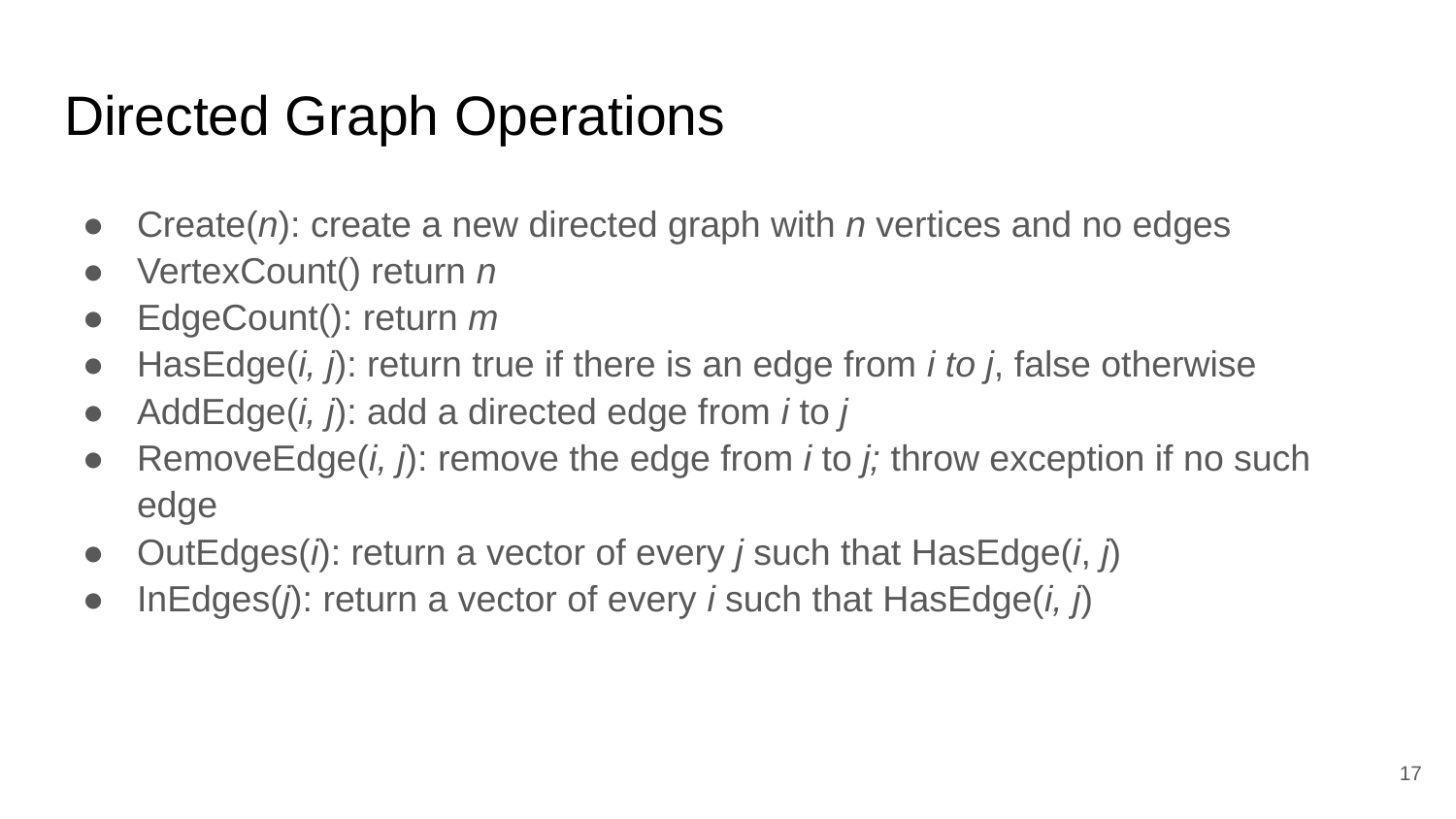

# Directed Graph Operations
Create(n): create a new directed graph with n vertices and no edges
VertexCount() return n
EdgeCount(): return m
HasEdge(i, j): return true if there is an edge from i to j, false otherwise
AddEdge(i, j): add a directed edge from i to j
RemoveEdge(i, j): remove the edge from i to j; throw exception if no such edge
OutEdges(i): return a vector of every j such that HasEdge(i, j)
InEdges(j): return a vector of every i such that HasEdge(i, j)
17